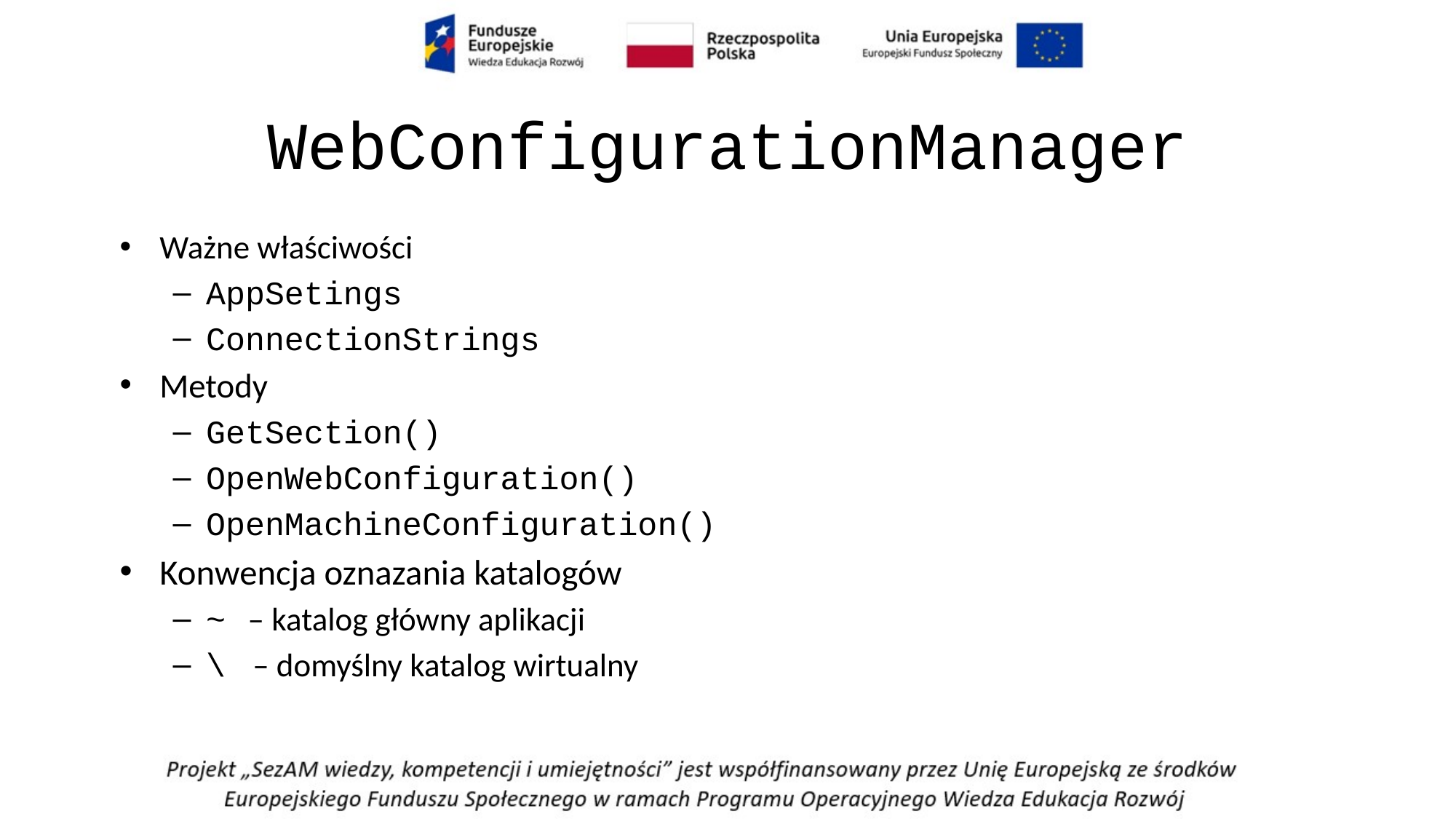

# WebConfigurationManager
Ważne właściwości
AppSetings
ConnectionStrings
Metody
GetSection()
OpenWebConfiguration()
OpenMachineConfiguration()
Konwencja oznazania katalogów
~   – katalog główny aplikacji
\  – domyślny katalog wirtualny